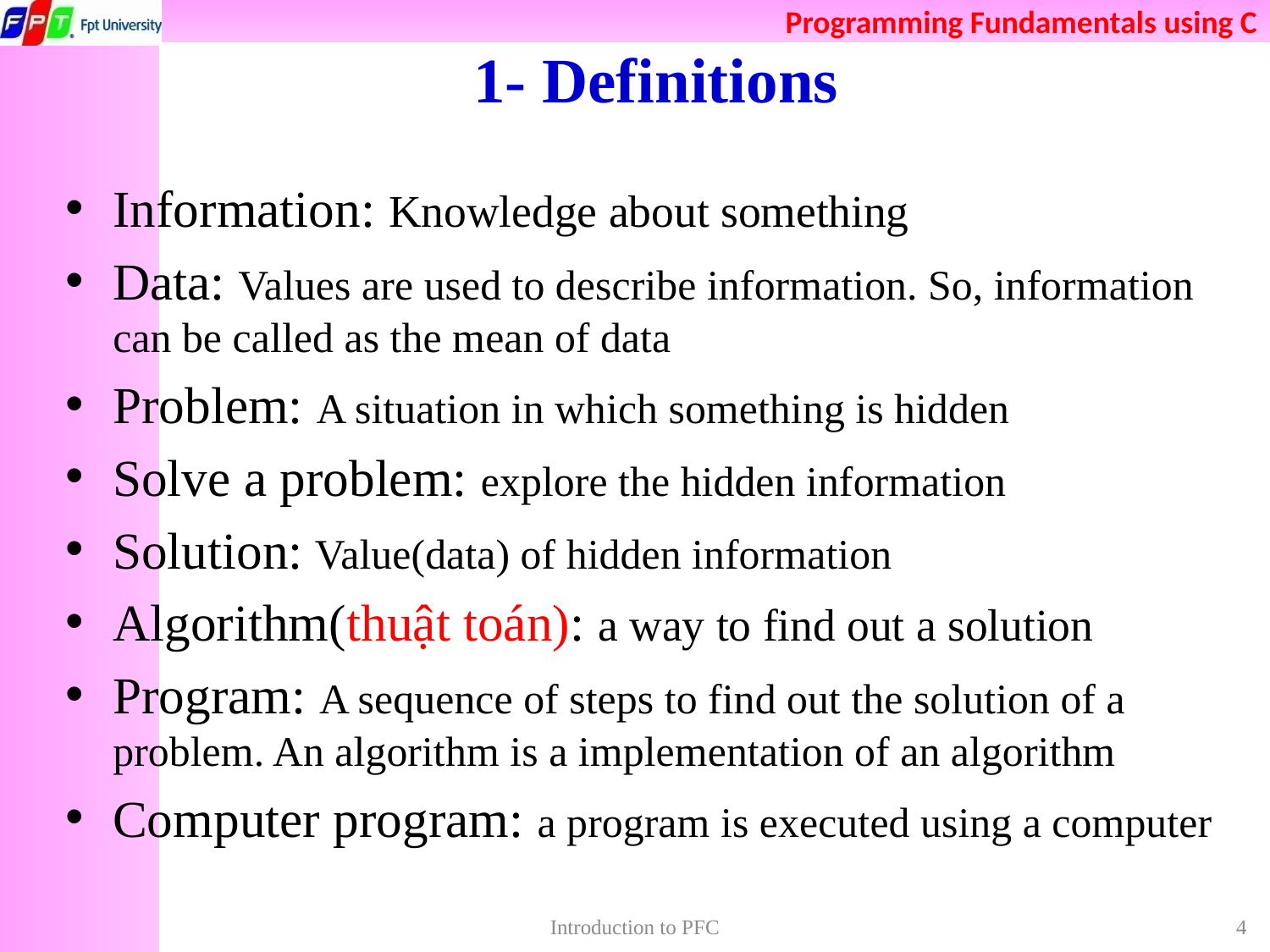

# 1- Definitions
Information: Knowledge about something
Data: Values are used to describe information. So, information can be called as the mean of data
Problem: A situation in which something is hidden
Solve a problem: explore the hidden information
Solution: Value(data) of hidden information
Algorithm(thuật toán): a way to find out a solution
Program: A sequence of steps to find out the solution of a problem. An algorithm is a implementation of an algorithm
Computer program: a program is executed using a computer

Introduction to PFC
4